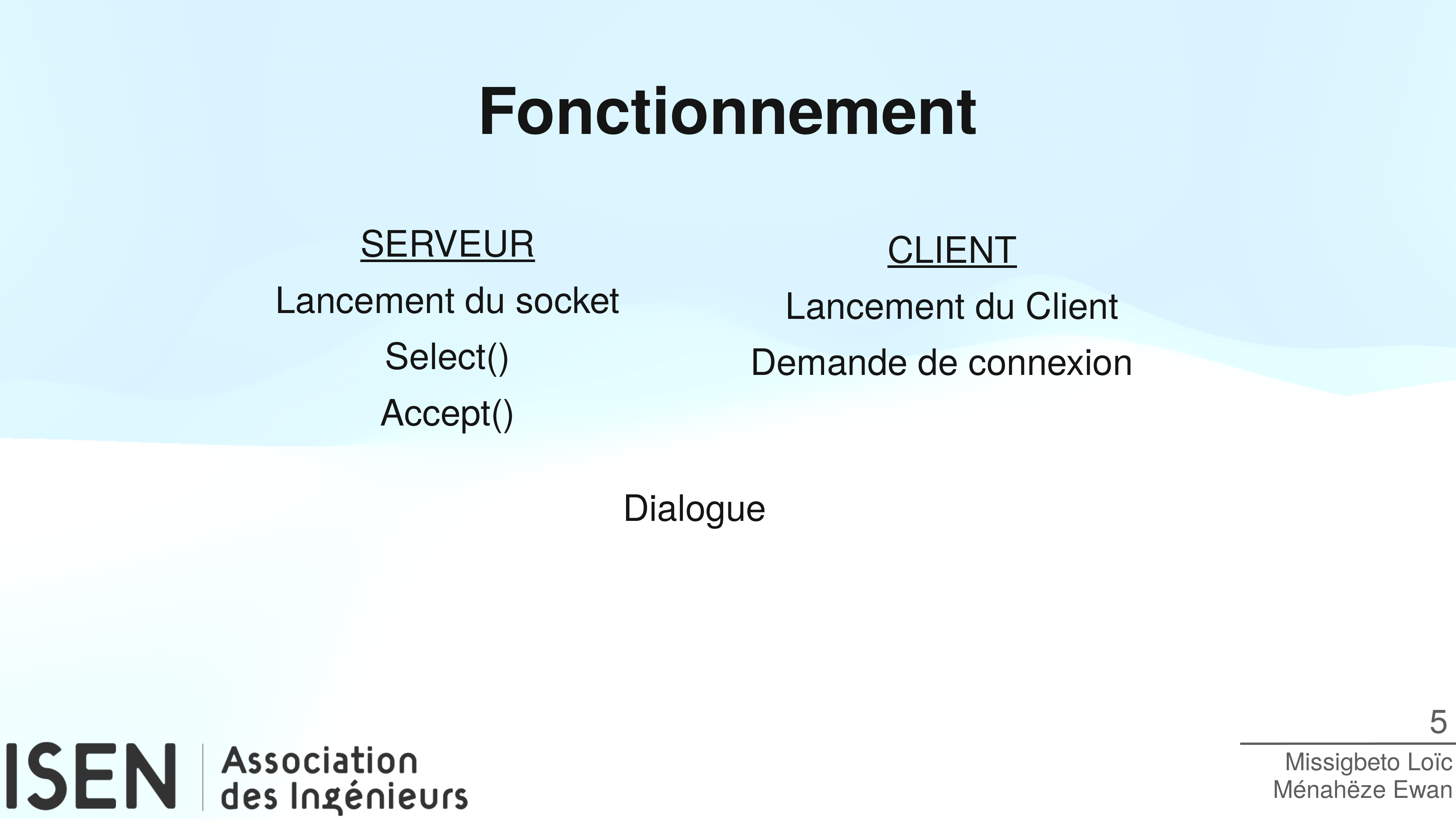

Fonctionnement
SERVEUR
CLIENT
Lancement du socket
Lancement du Client
Select()
Demande de connexion
Accept()
Dialogue
5